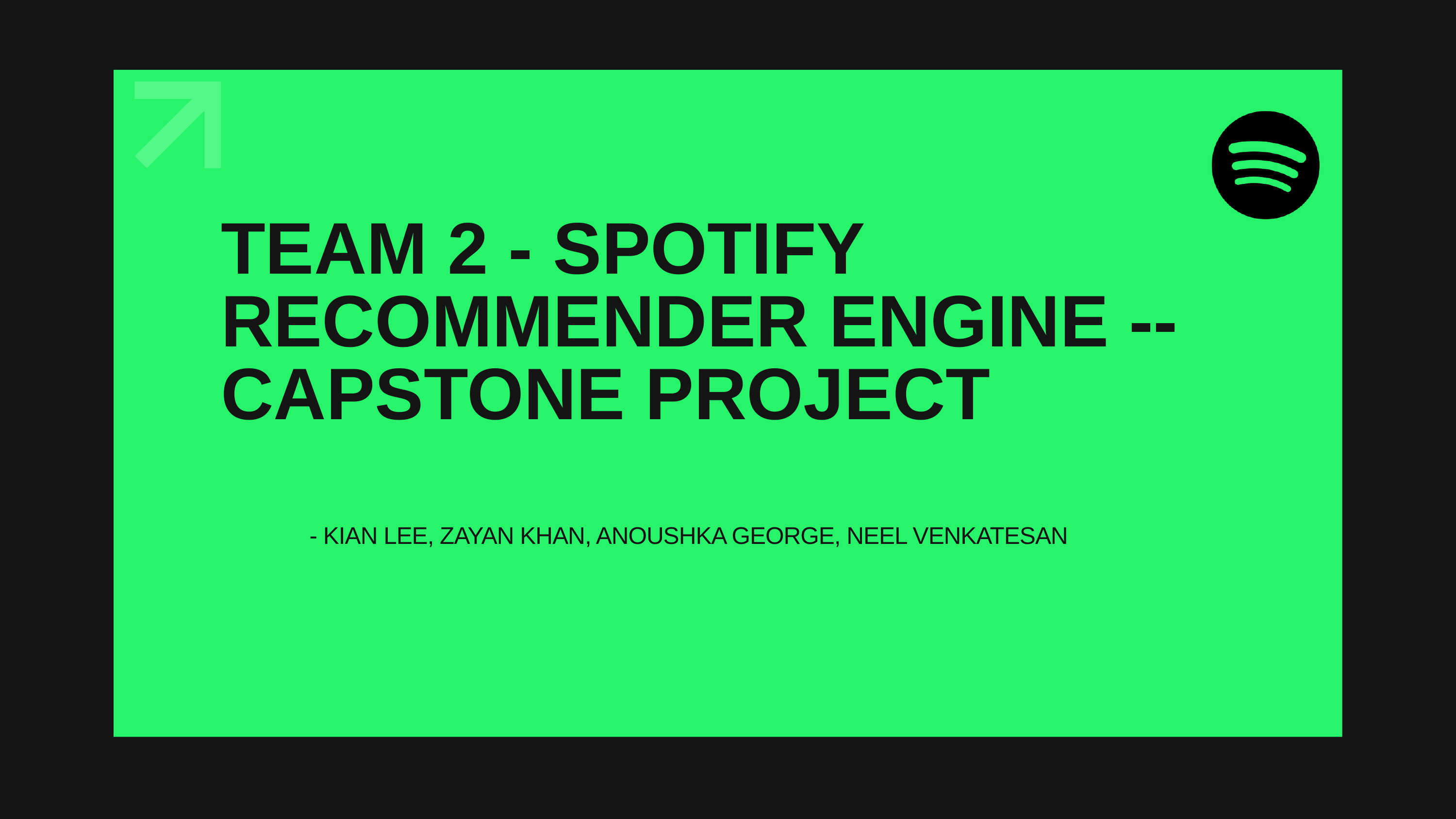

TEAM 2 - SPOTIFY RECOMMENDER ENGINE -- CAPSTONE PROJECT

- KIAN LEE, ZAYAN KHAN, ANOUSHKA GEORGE, NEEL VENKATESAN